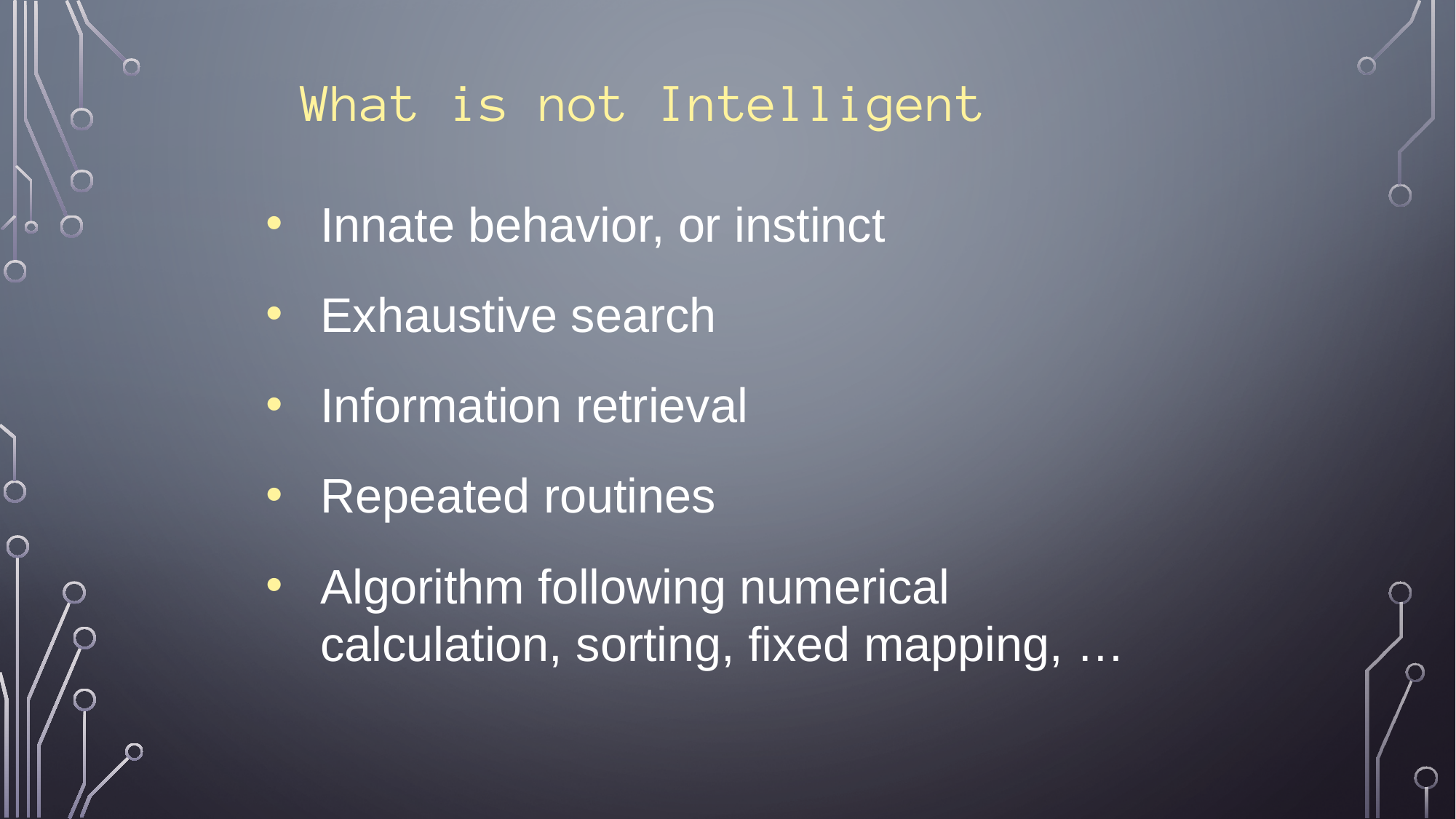

What is not Intelligent
Innate behavior, or instinct
Exhaustive search
Information retrieval
Repeated routines
Algorithm following numerical calculation, sorting, fixed mapping, …